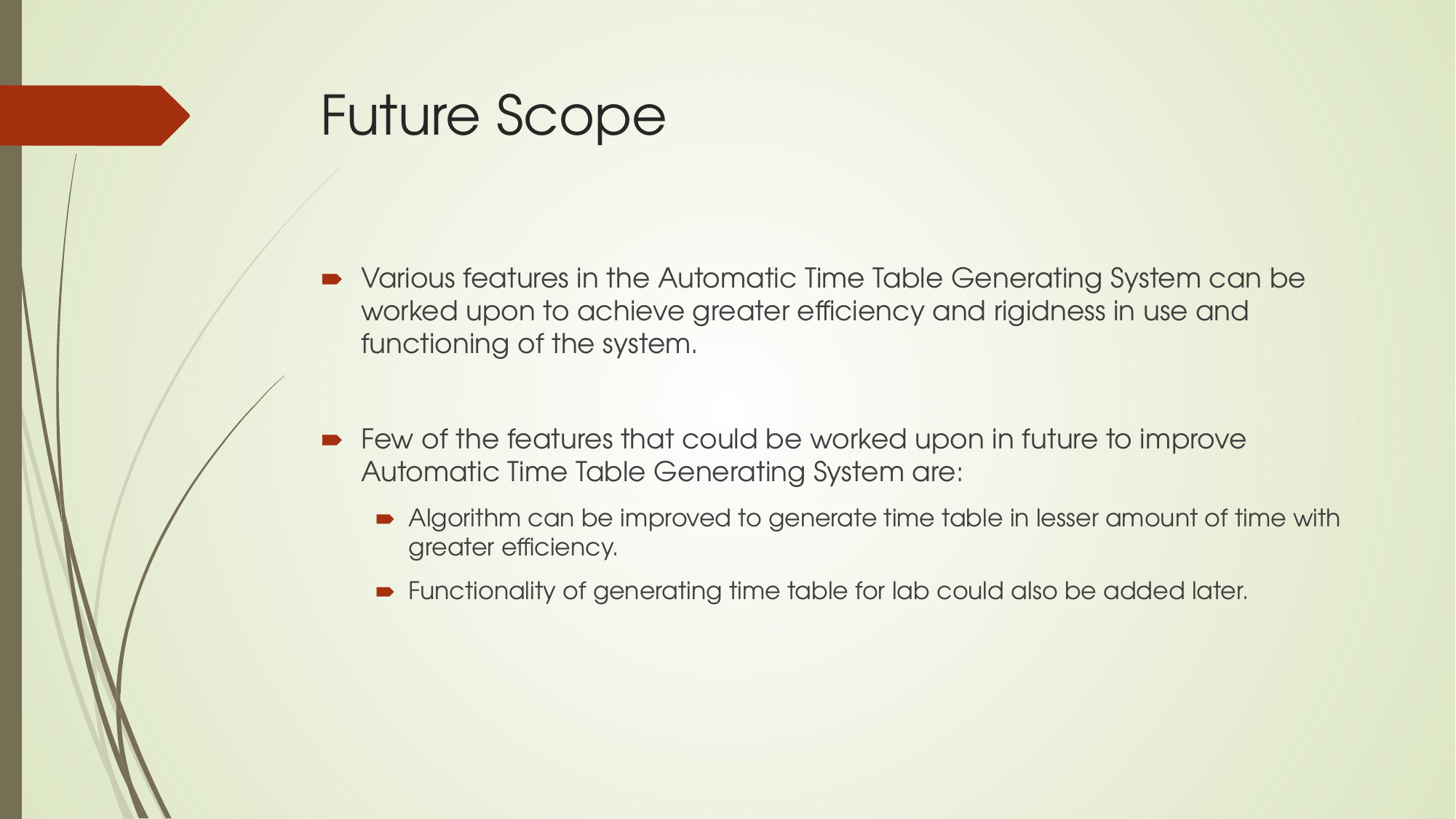

# Future Scope
Various features in the Automatic Time Table Generating System can be worked upon to achieve greater efficiency and rigidness in use and functioning of the system.

Few of the features that could be worked upon in future to improve Automatic Time Table Generating System are:
Algorithm can be improved to generate time table in lesser amount of time with greater efficiency.
Functionality of generating time table for lab could also be added later.